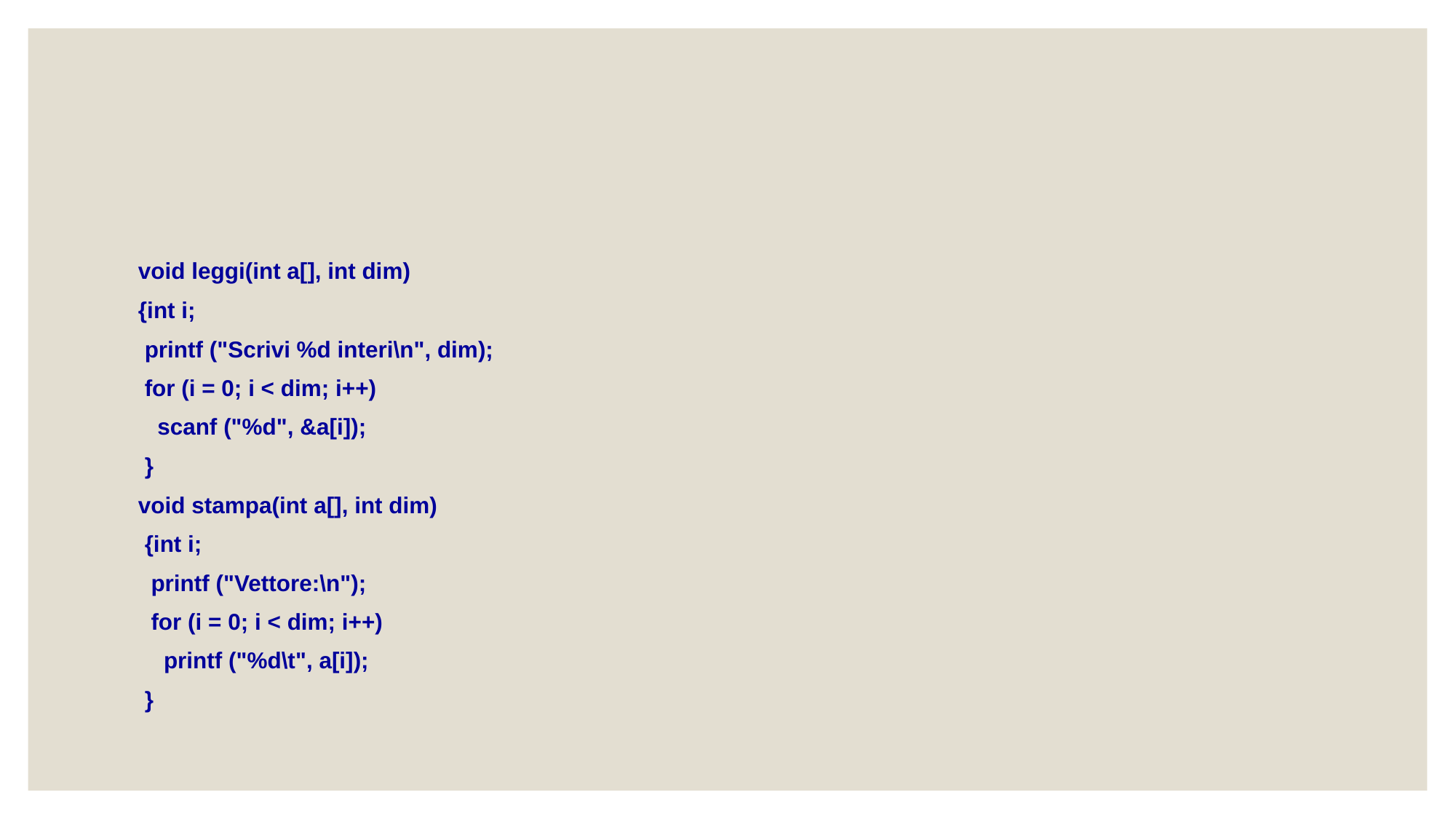

#
void leggi(int a[], int dim)
{int i;
 printf ("Scrivi %d interi\n", dim);
 for (i = 0; i < dim; i++)
   scanf ("%d", &a[i]);
 }
void stampa(int a[], int dim)
 {int i;
  printf ("Vettore:\n");
  for (i = 0; i < dim; i++)
    printf ("%d\t", a[i]);
 }